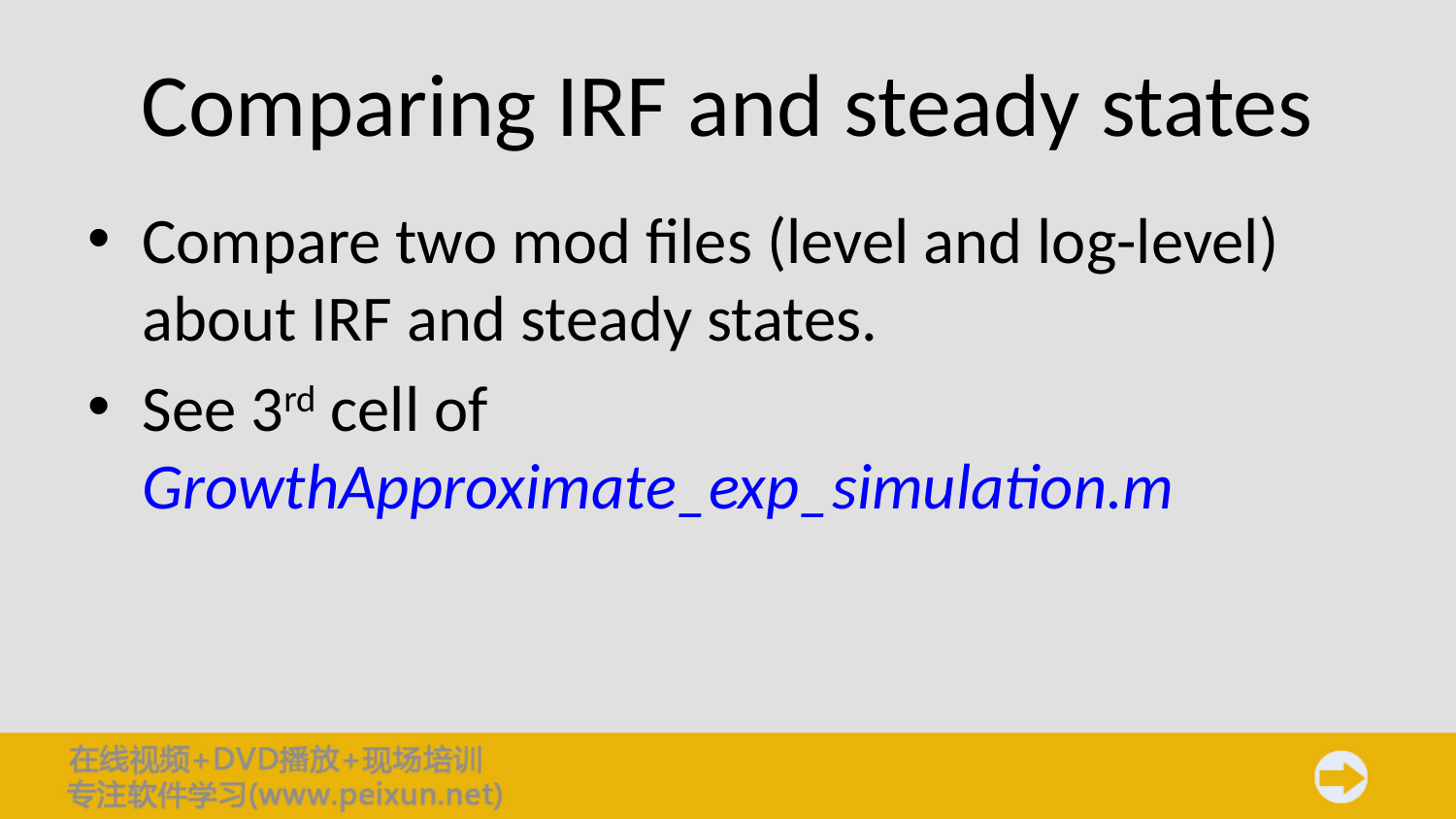

# Comparing IRF and steady states
Compare two mod files (level and log-level) about IRF and steady states.
See 3rd cell of GrowthApproximate_exp_simulation.m